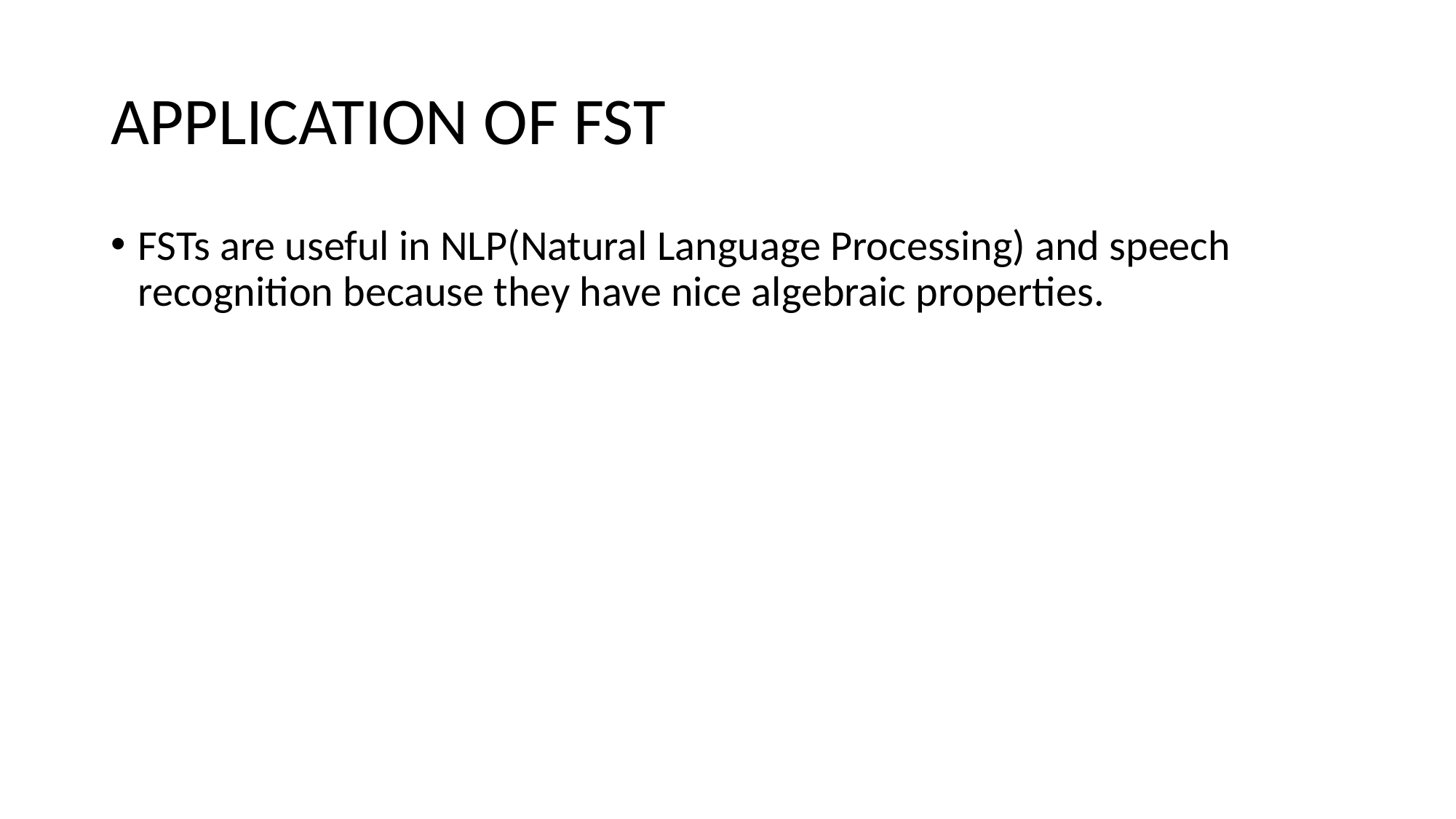

# APPLICATION OF FST
FSTs are useful in NLP(Natural Language Processing) and speech recognition because they have nice algebraic properties.